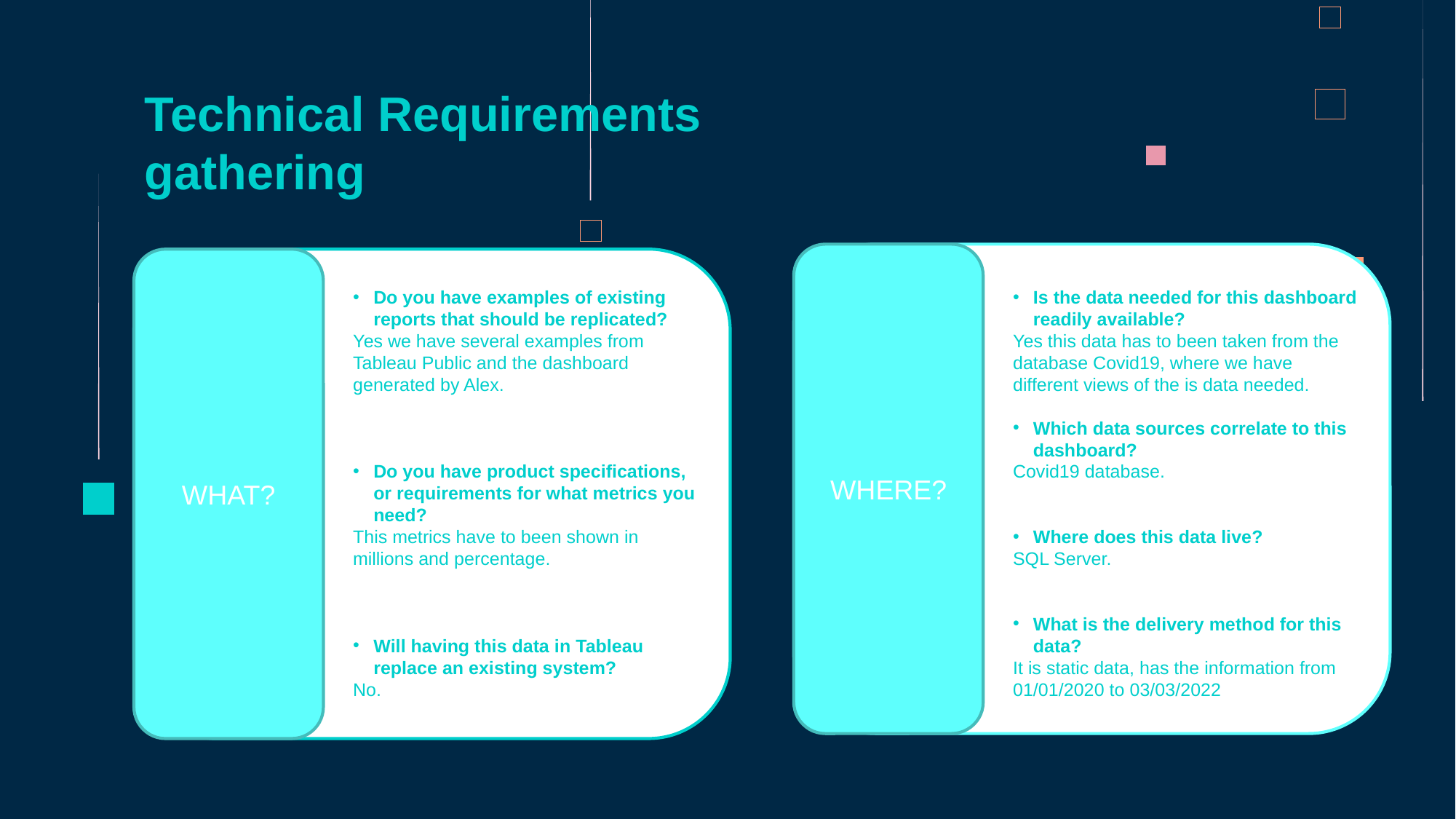

Technical Requirements gathering

WHERE?
Is the data needed for this dashboard readily available?
Yes this data has to been taken from the database Covid19, where we have different views of the is data needed.

Which data sources correlate to this dashboard?
Covid19 database.

Where does this data live?
SQL Server.

What is the delivery method for this data?
It is static data, has the information from 01/01/2020 to 03/03/2022

WHAT?
Do you have examples of existing reports that should be replicated?
Yes we have several examples from Tableau Public and the dashboard generated by Alex.

Do you have product specifications, or requirements for what metrics you need?
This metrics have to been shown in millions and percentage.

Will having this data in Tableau replace an existing system?
No.